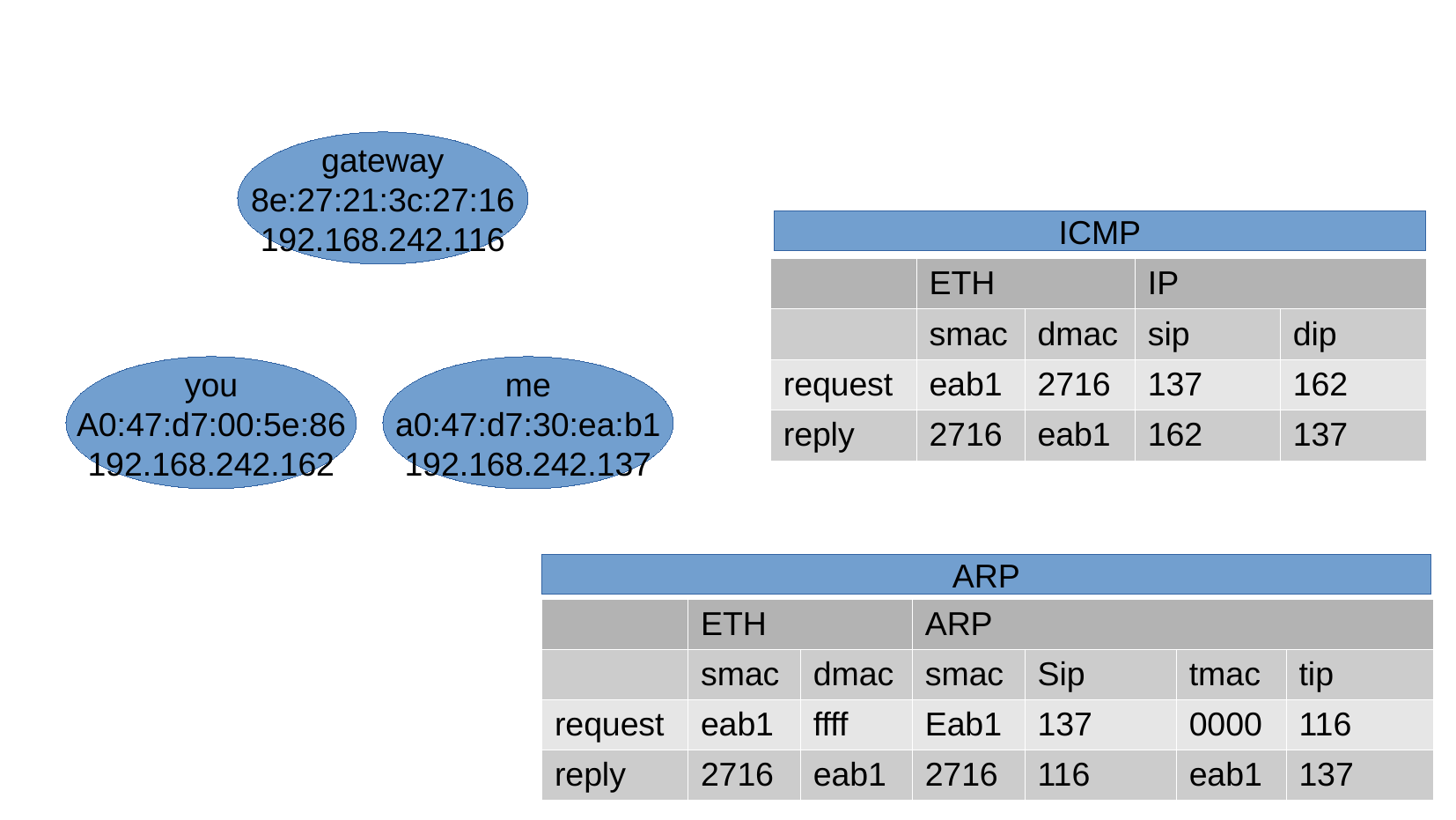

gateway
8e:27:21:3c:27:16
192.168.242.116
ICMP
|  | ETH |  | IP |  |
| --- | --- | --- | --- | --- |
|  | smac | dmac | sip | dip |
| request | eab1 | 2716 | 137 | 162 |
| reply | 2716 | eab1 | 162 | 137 |
you
A0:47:d7:00:5e:86
192.168.242.162
me
a0:47:d7:30:ea:b1
192.168.242.137
ARP
|  | ETH |  | ARP |  |  |  |
| --- | --- | --- | --- | --- | --- | --- |
|  | smac | dmac | smac | Sip | tmac | tip |
| request | eab1 | ffff | Eab1 | 137 | 0000 | 116 |
| reply | 2716 | eab1 | 2716 | 116 | eab1 | 137 |